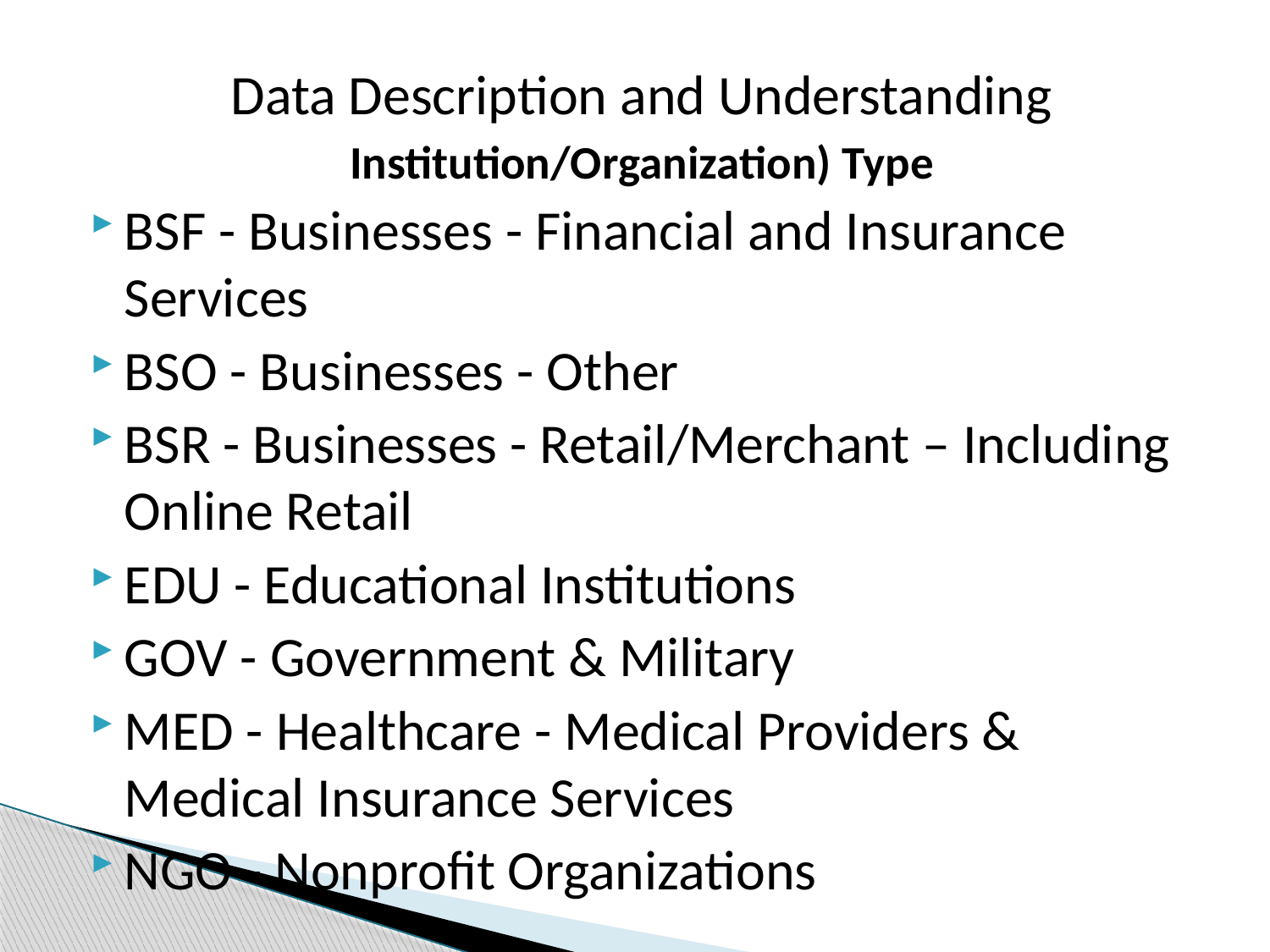

Data Description and Understanding
Institution/Organization) Type
BSF - Businesses - Financial and Insurance Services
BSO - Businesses - Other
BSR - Businesses - Retail/Merchant – Including Online Retail
EDU - Educational Institutions
GOV - Government & Military
MED - Healthcare - Medical Providers & Medical Insurance Services
NGO - Nonprofit Organizations